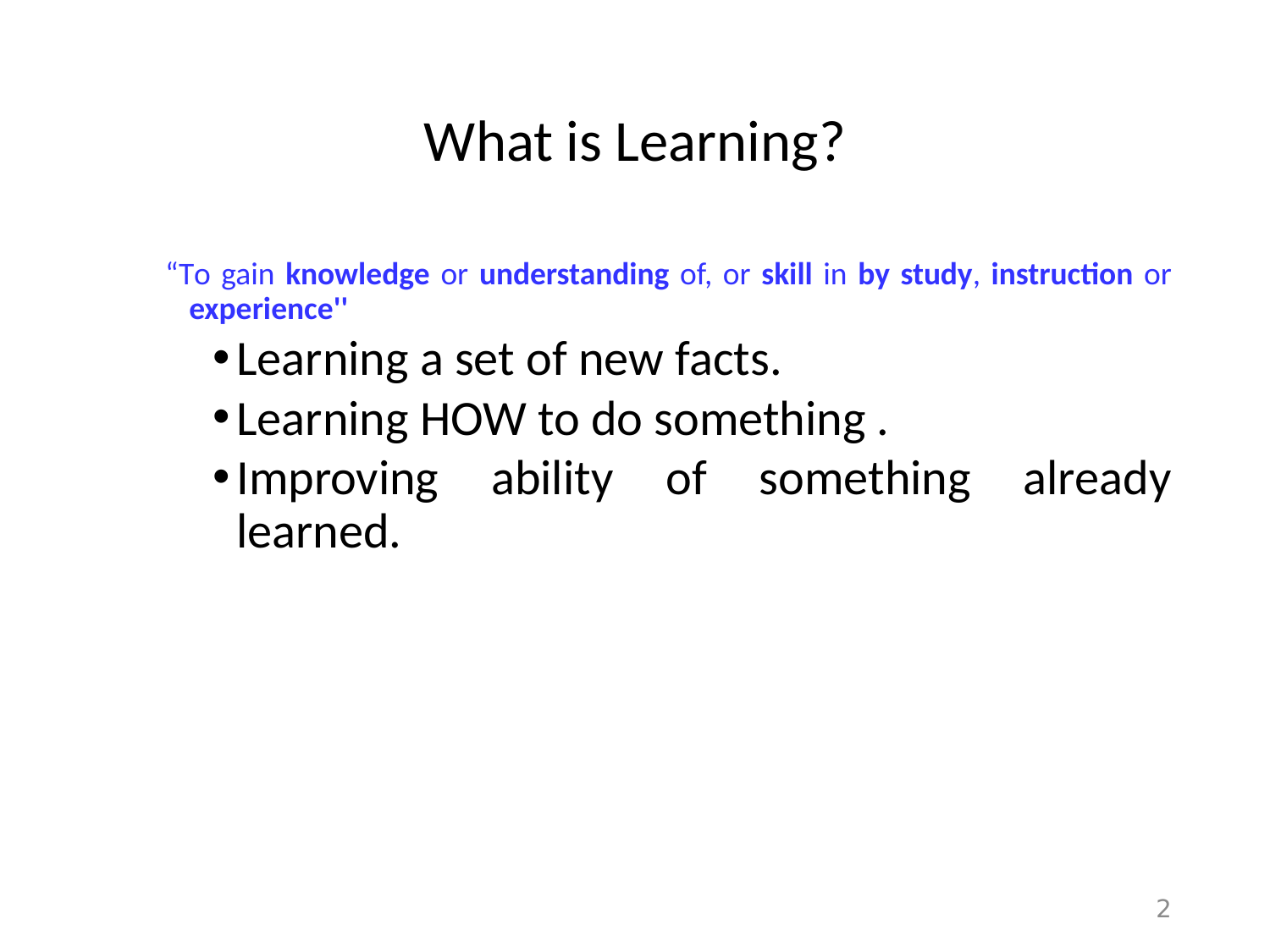

# What is Learning?

“To gain knowledge or understanding of, or skill in by study, instruction or experience''
Learning a set of new facts.
Learning HOW to do something .
Improving ability of something already learned.

2